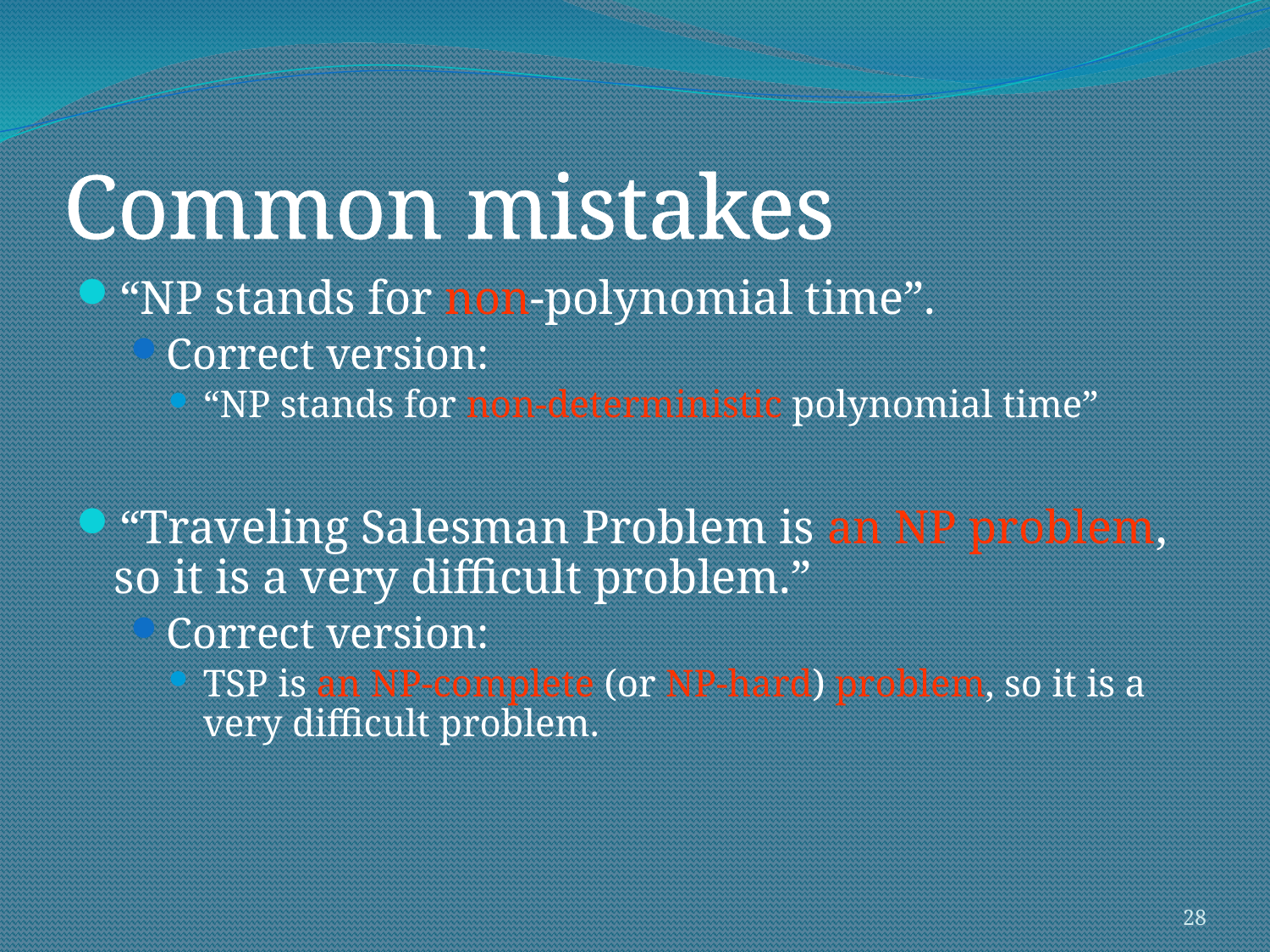

# Common mistakes
“NP stands for non-polynomial time”.
Correct version:
“NP stands for non-deterministic polynomial time”

“Traveling Salesman Problem is an NP problem, so it is a very difficult problem.”
Correct version:
TSP is an NP-complete (or NP-hard) problem, so it is a very difficult problem.
28